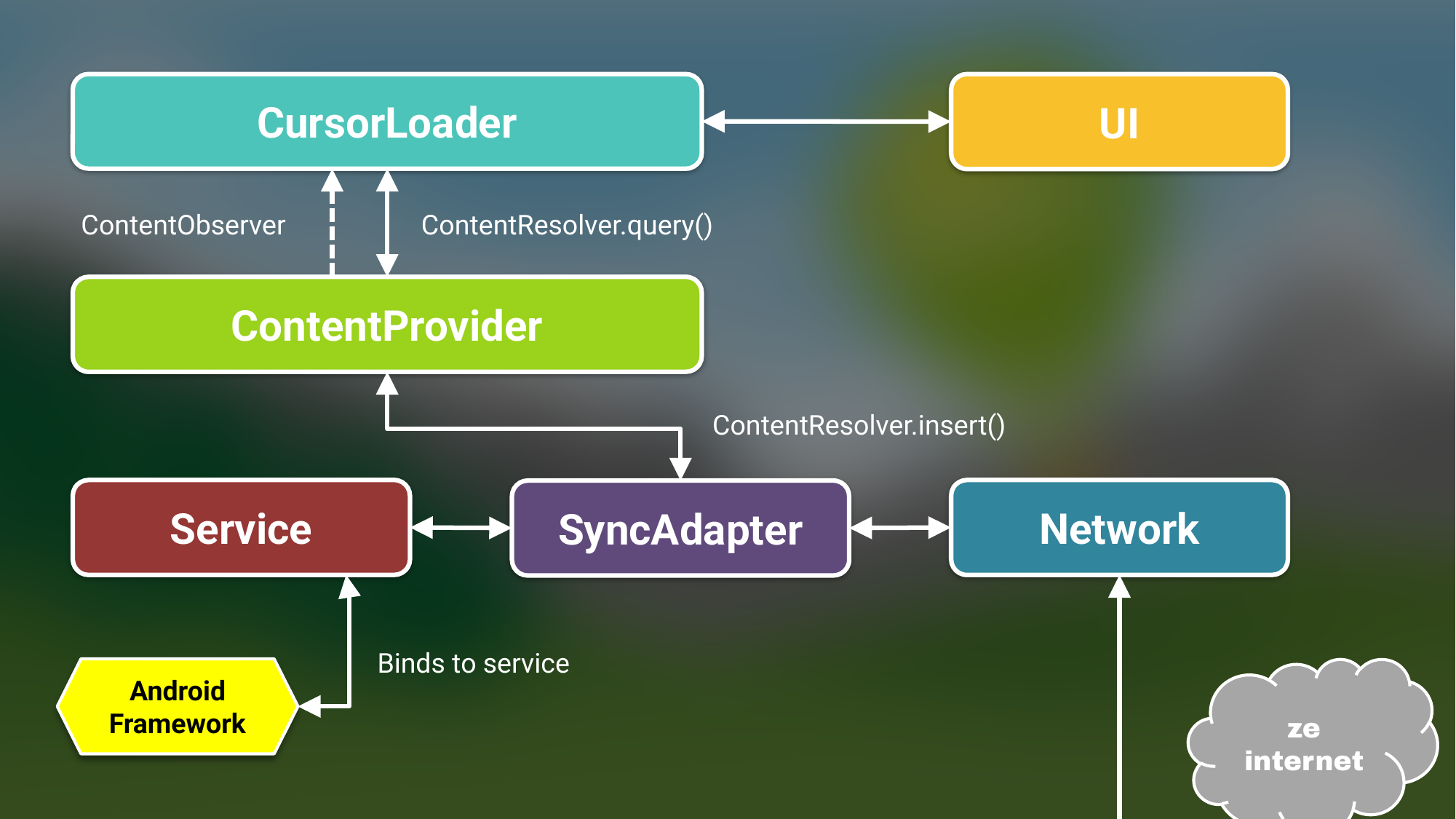

CursorLoader
UI
ContentObserver
ContentResolver.query()
ContentProvider
ContentResolver.insert()
Service
Network
SyncAdapter
Binds to service
ze internet
Android Framework